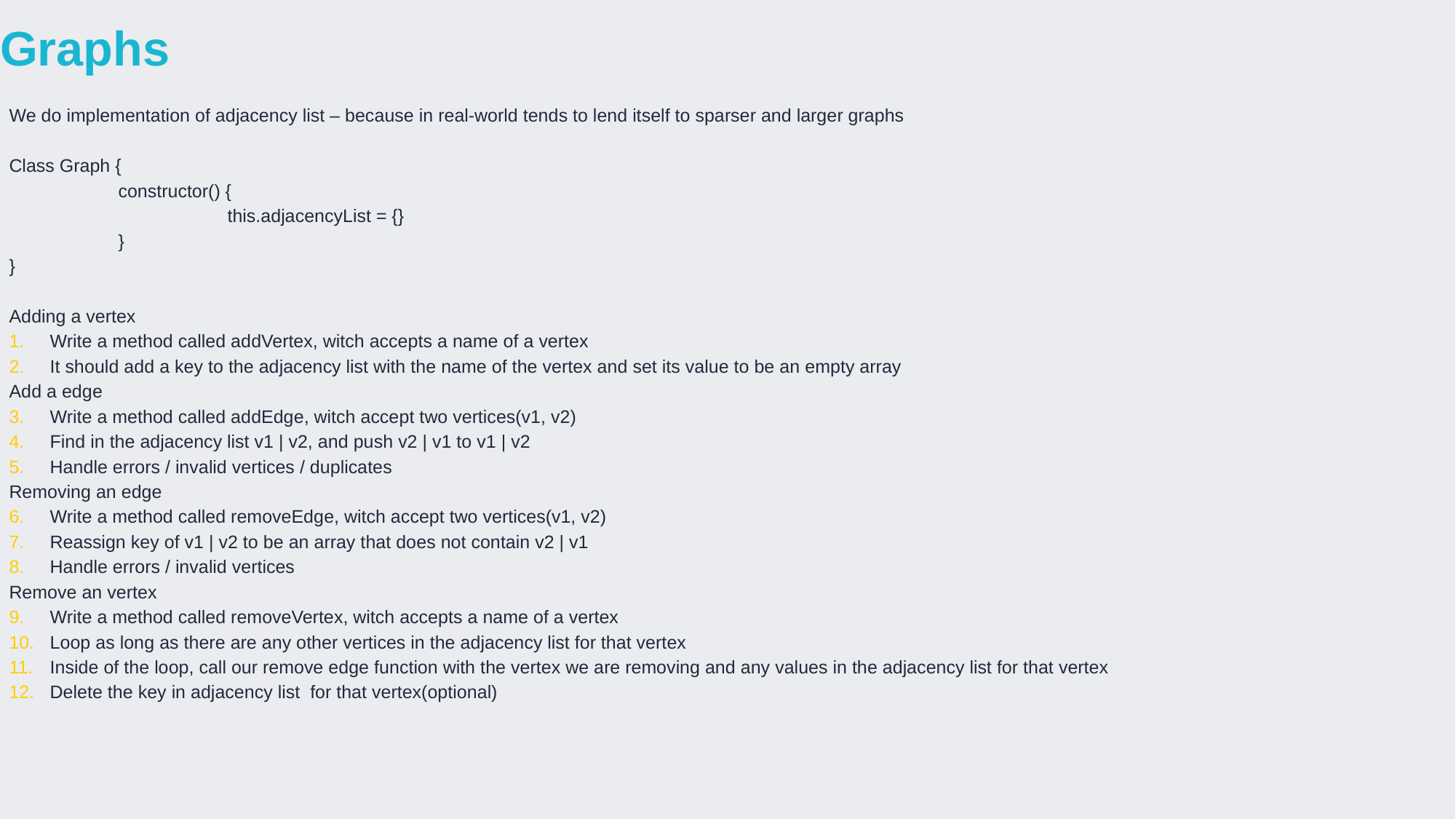

# Graphs
We do implementation of adjacency list – because in real-world tends to lend itself to sparser and larger graphs

Class Graph {
	constructor() {
		this.adjacencyList = {}
	}
}

Adding a vertex
Write a method called addVertex, witch accepts a name of a vertex
It should add a key to the adjacency list with the name of the vertex and set its value to be an empty array
Add a edge
Write a method called addEdge, witch accept two vertices(v1, v2)
Find in the adjacency list v1 | v2, and push v2 | v1 to v1 | v2
Handle errors / invalid vertices / duplicates
Removing an edge
Write a method called removeEdge, witch accept two vertices(v1, v2)
Reassign key of v1 | v2 to be an array that does not contain v2 | v1
Handle errors / invalid vertices
Remove an vertex
Write a method called removeVertex, witch accepts a name of a vertex
Loop as long as there are any other vertices in the adjacency list for that vertex
Inside of the loop, call our remove edge function with the vertex we are removing and any values in the adjacency list for that vertex
Delete the key in adjacency list  for that vertex(optional)